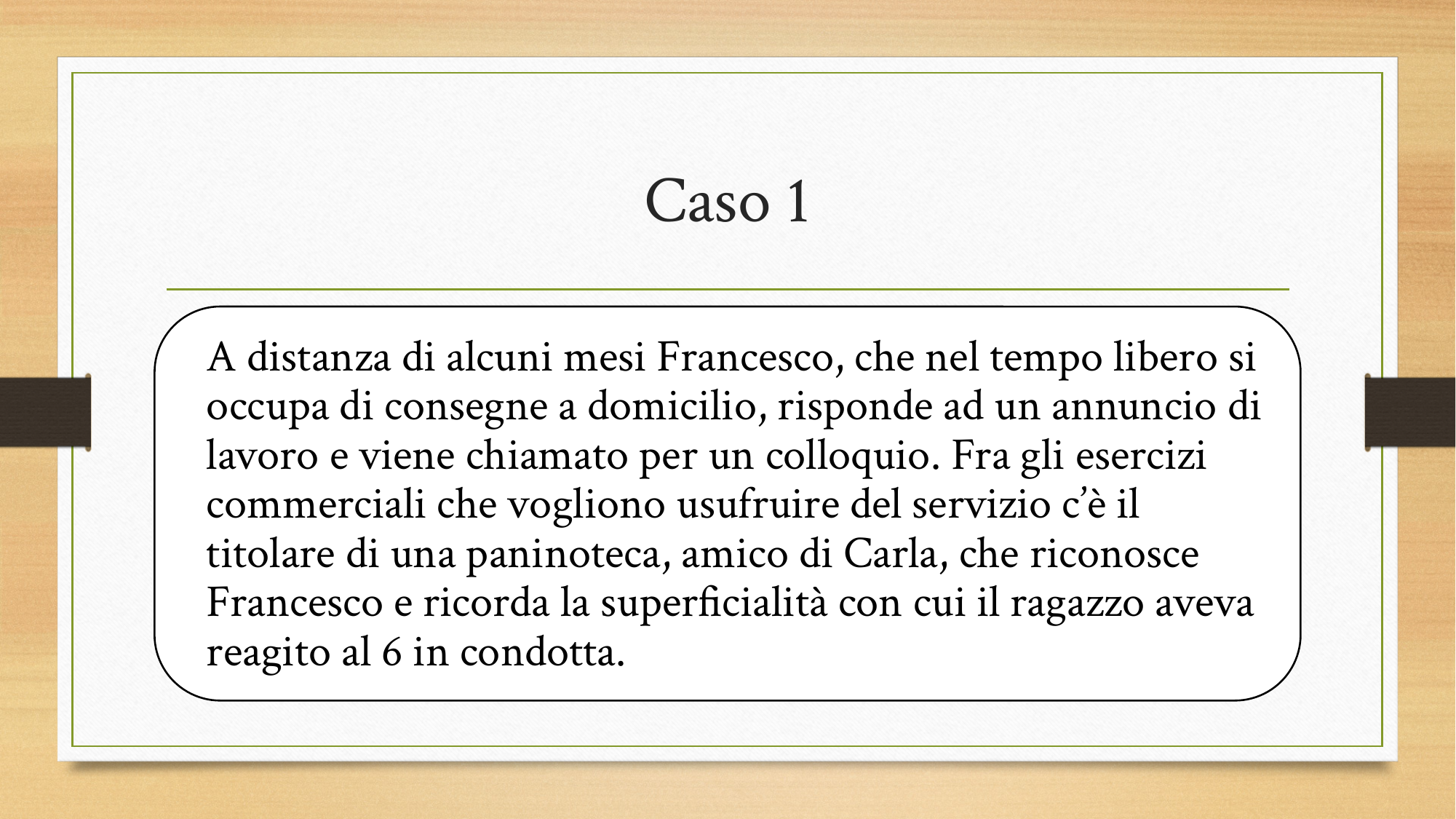

# Caso 1
A distanza di alcuni mesi Francesco, che nel tempo libero si occupa di consegne a domicilio, risponde ad un annuncio di lavoro e viene chiamato per un colloquio. Fra gli esercizi commerciali che vogliono usufruire del servizio c’è il titolare di una paninoteca, amico di Carla, che riconosce Francesco e ricorda la superficialità con cui il ragazzo aveva reagito al 6 in condotta.